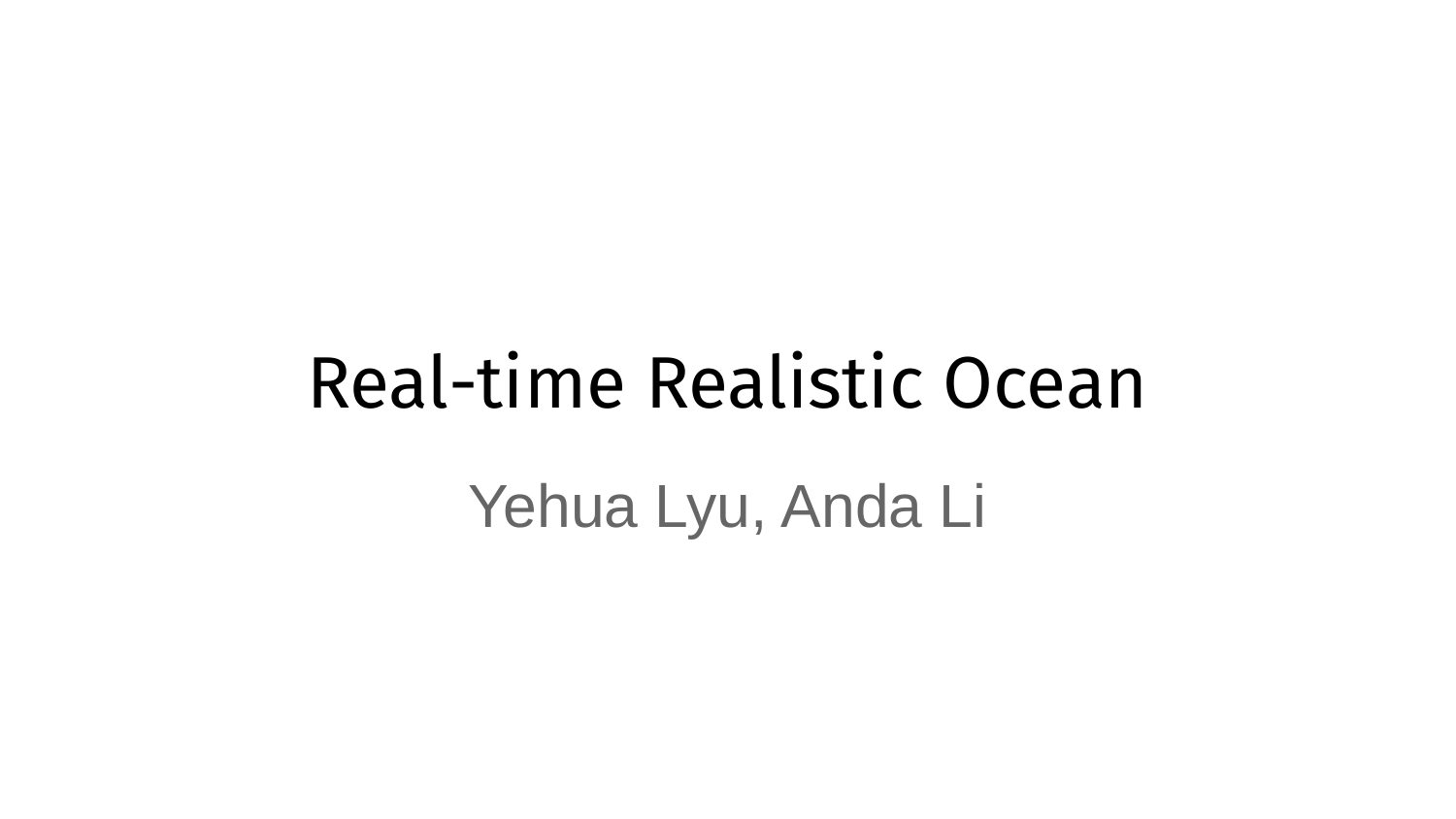

# Real-time Realistic Ocean
Yehua Lyu, Anda Li